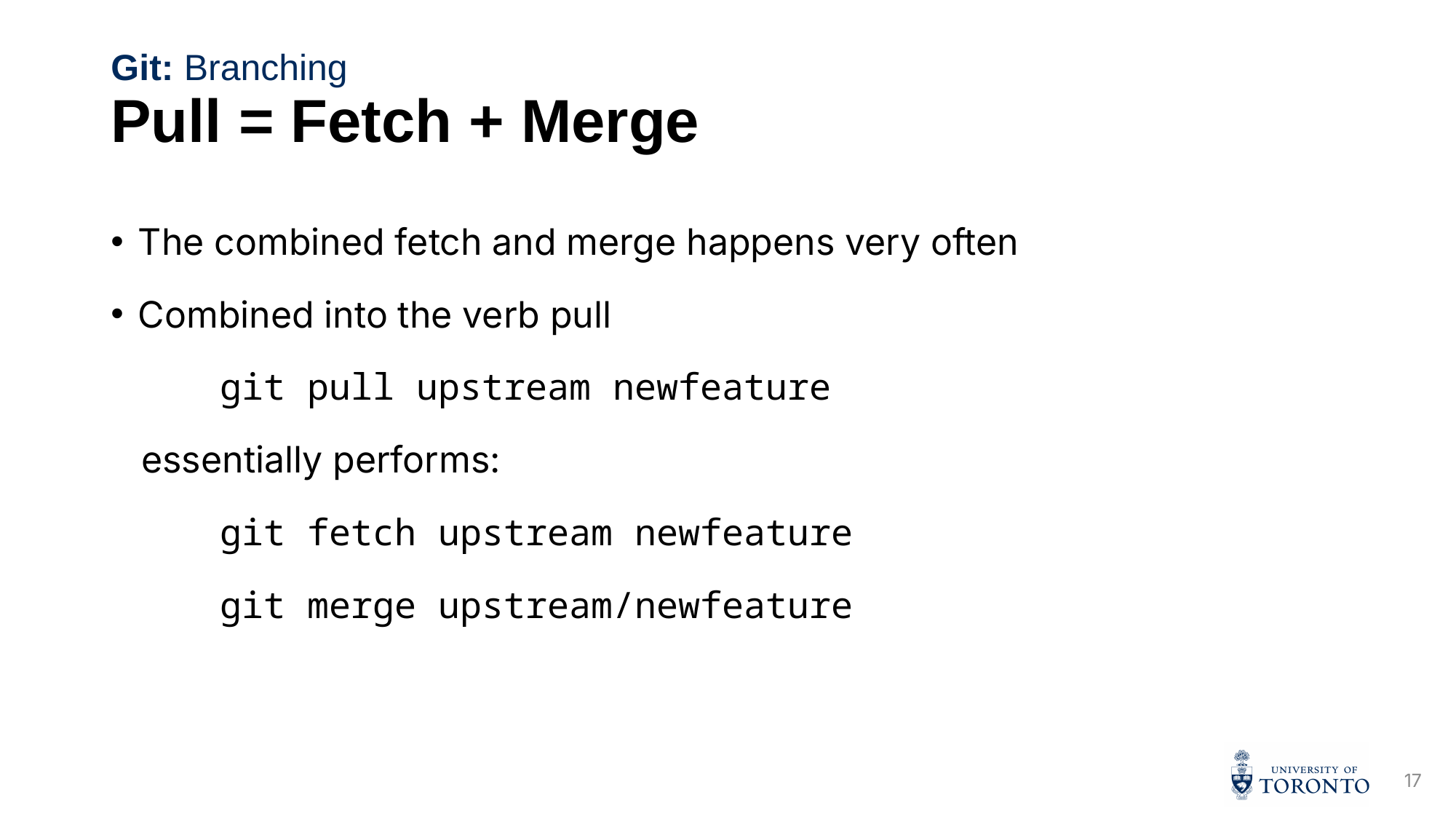

# Pull = Fetch + Merge
Git: Branching
The combined fetch and merge happens very often
Combined into the verb pull
	git pull upstream newfeature
   essentially performs:
	git fetch upstream newfeature
	git merge upstream/newfeature
17